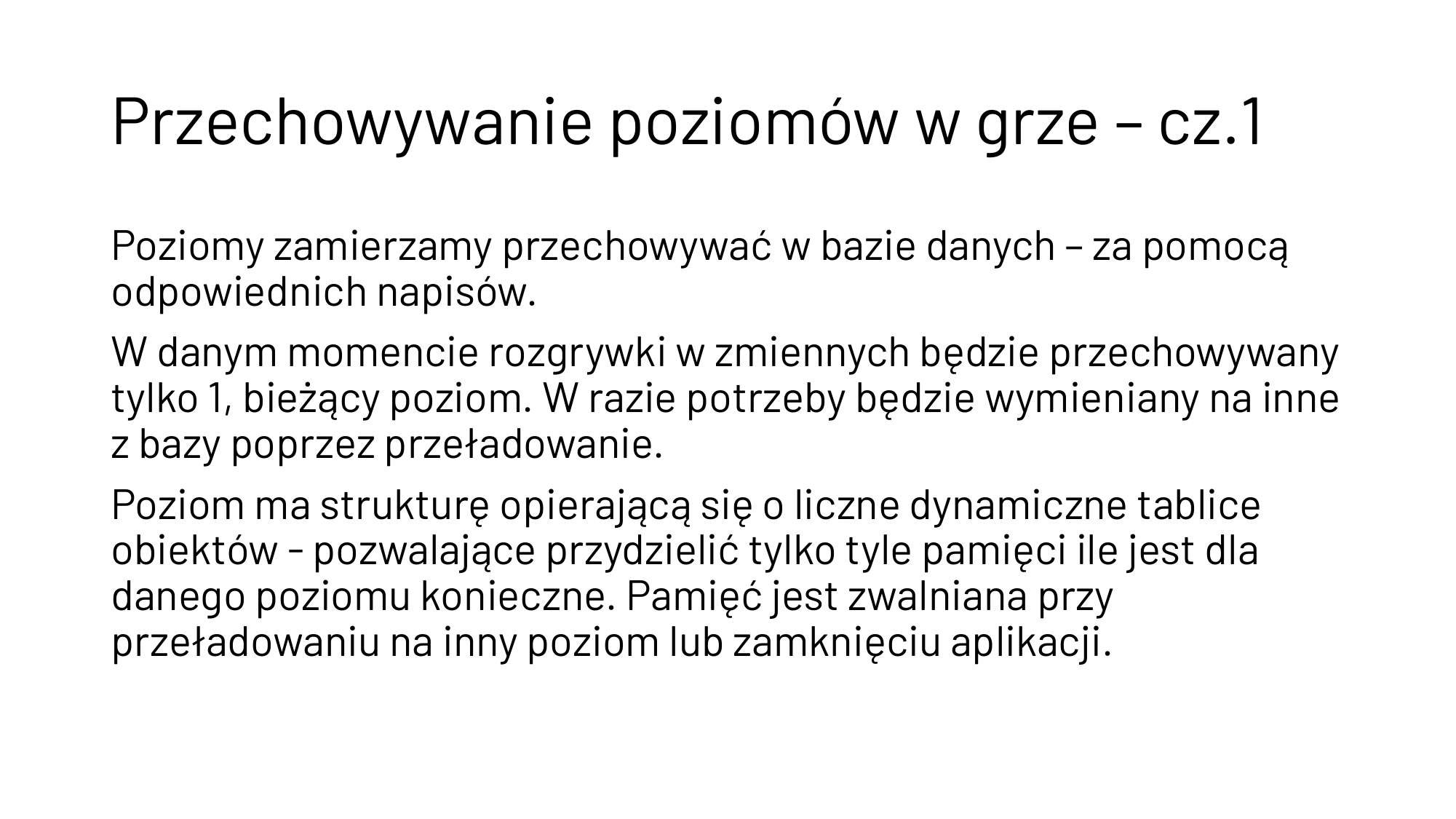

# Przechowywanie poziomów w grze – cz.1
Poziomy zamierzamy przechowywać w bazie danych – za pomocą odpowiednich napisów.
W danym momencie rozgrywki w zmiennych będzie przechowywany tylko 1, bieżący poziom. W razie potrzeby będzie wymieniany na inne z bazy poprzez przeładowanie.
Poziom ma strukturę opierającą się o liczne dynamiczne tablice obiektów - pozwalające przydzielić tylko tyle pamięci ile jest dla danego poziomu konieczne. Pamięć jest zwalniana przy przeładowaniu na inny poziom lub zamknięciu aplikacji.